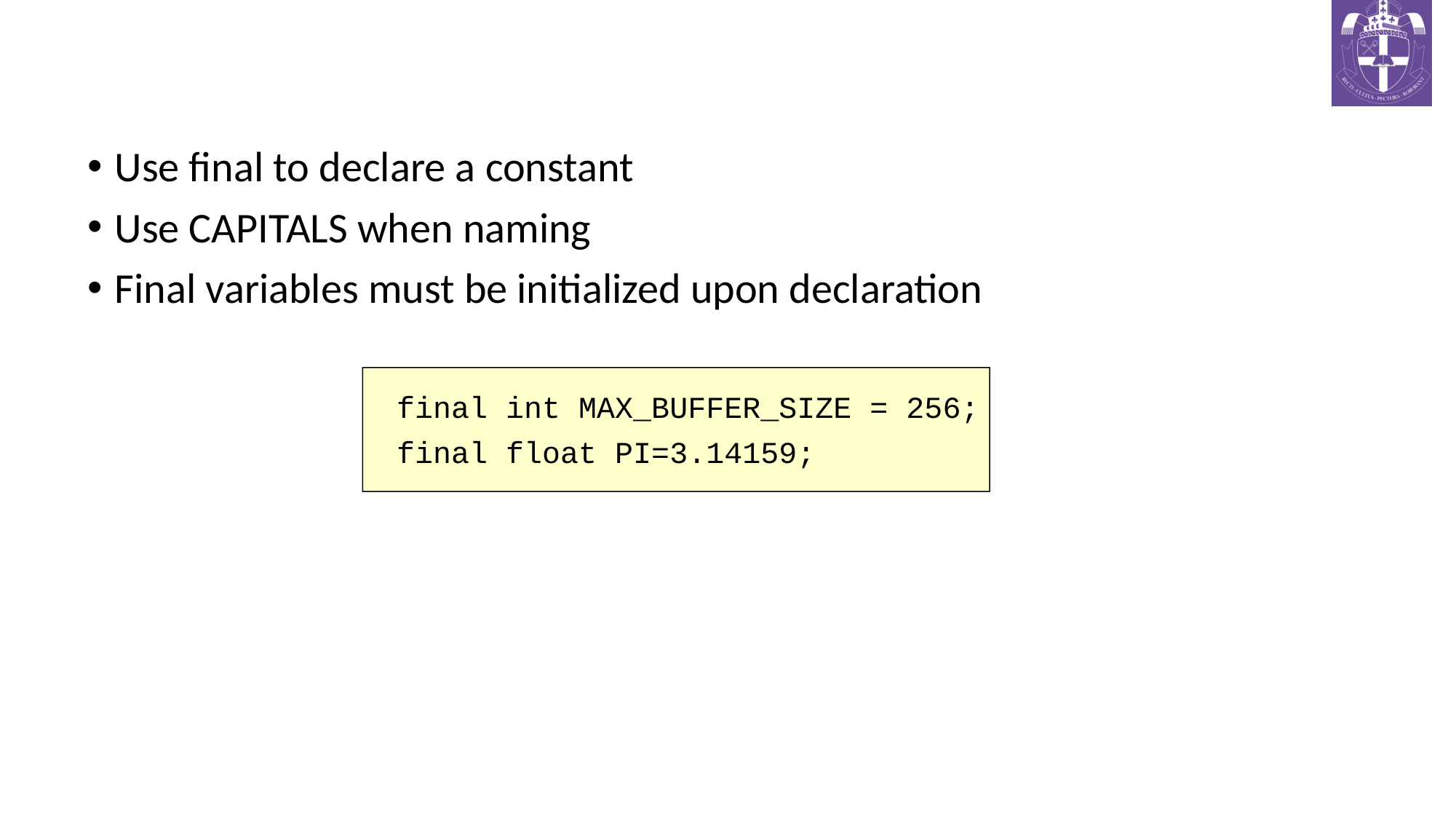

# Constants
Use final to declare a constant
Use CAPITALS when naming
Final variables must be initialized upon declaration

final int MAX_BUFFER_SIZE = 256;
final float PI=3.14159;
CS321: Advanced Programming Techniques
15